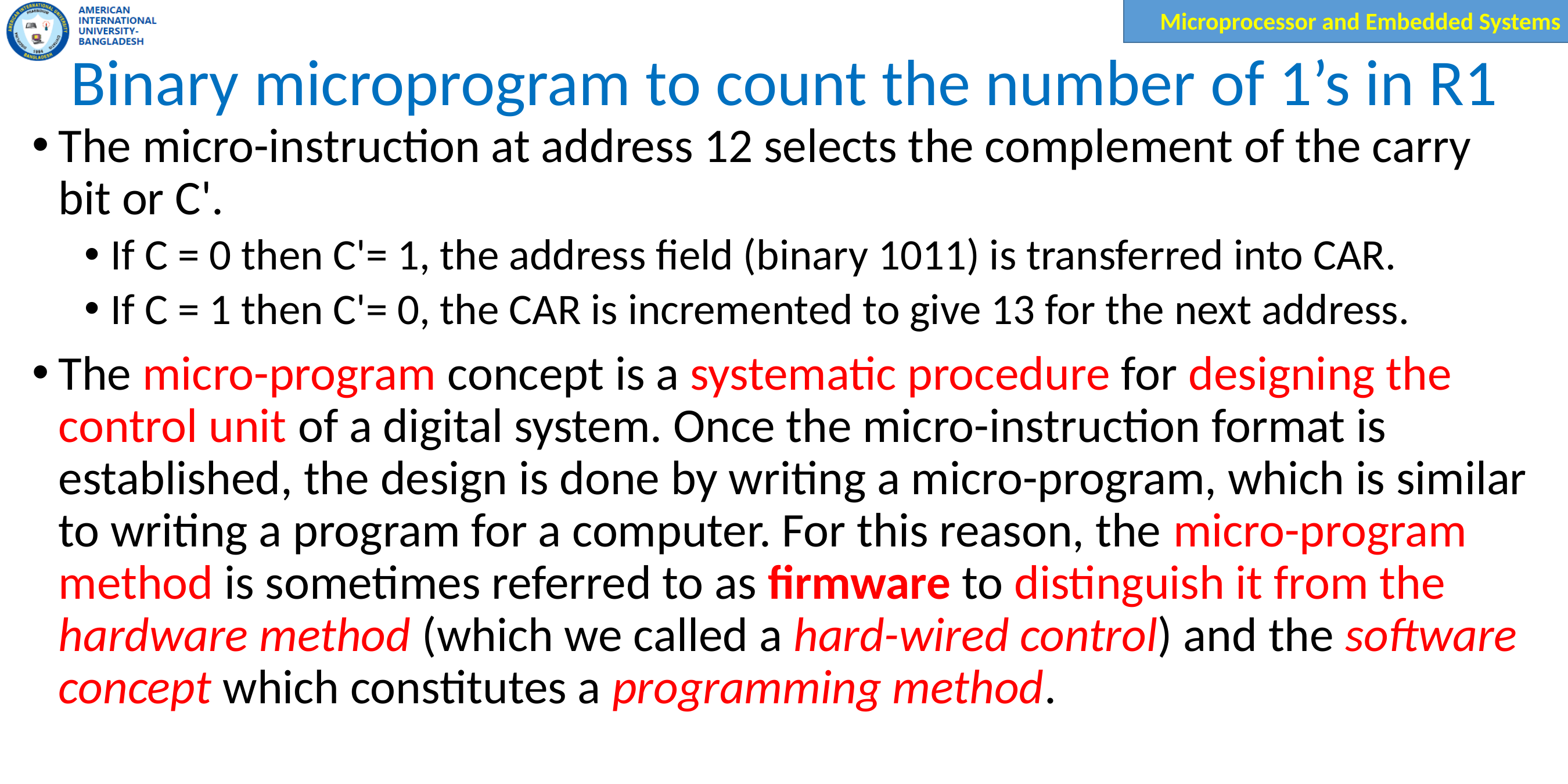

# Binary microprogram to count the number of 1’s in R1
The micro-instruction at address 12 selects the complement of the carry bit or C'.
If C = 0 then C'= 1, the address field (binary 1011) is transferred into CAR.
If C = 1 then C'= 0, the CAR is incremented to give 13 for the next address.
The micro-program concept is a systematic procedure for designing the control unit of a digital system. Once the micro-instruction format is established, the design is done by writing a micro-program, which is similar to writing a program for a computer. For this reason, the micro-program method is sometimes referred to as firmware to distinguish it from the hardware method (which we called a hard-wired control) and the software concept which constitutes a programming method.